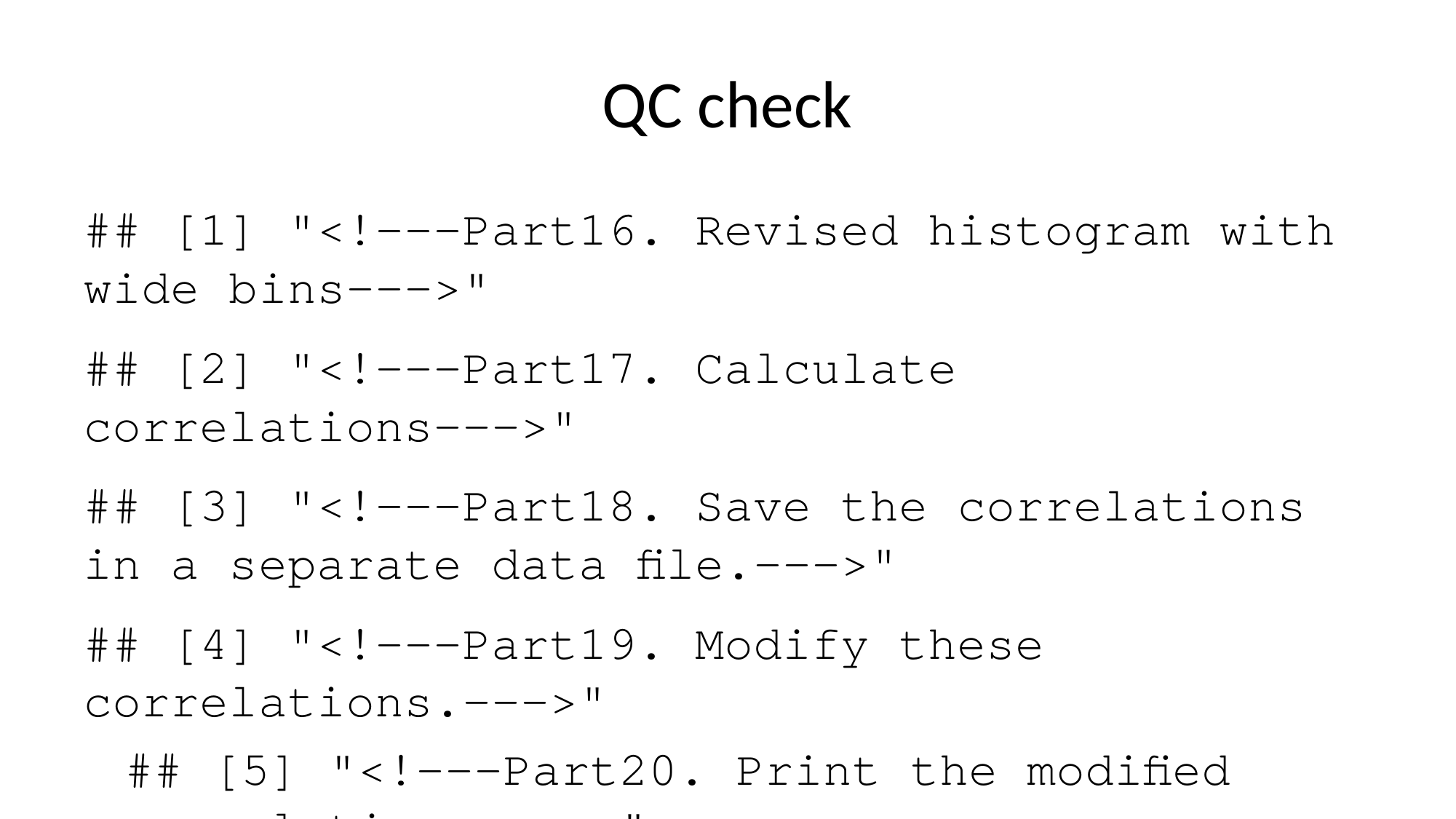

# QC check
## [1] "<!---Part16. Revised histogram with wide bins--->"
## [2] "<!---Part17. Calculate correlations--->"
## [3] "<!---Part18. Save the correlations in a separate data file.--->"
## [4] "<!---Part19. Modify these correlations.--->"
## [5] "<!---Part20. Print the modified correlations.--->"